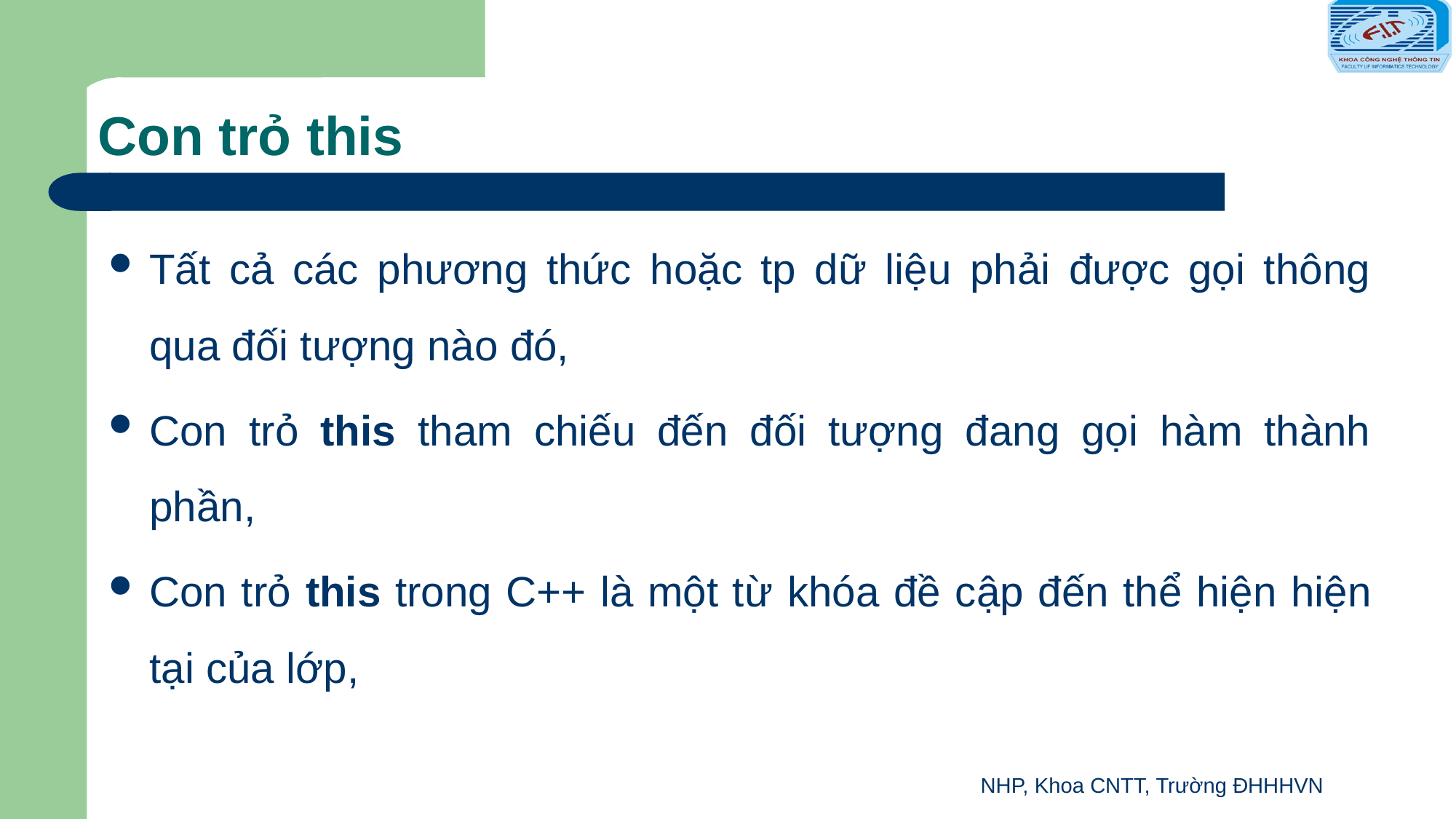

# Con trỏ this
Tất cả các phương thức hoặc tp dữ liệu phải được gọi thông qua đối tượng nào đó,
Con trỏ this tham chiếu đến đối tượng đang gọi hàm thành phần,
Con trỏ this trong C++ là một từ khóa đề cập đến thể hiện hiện tại của lớp,
NHP, Khoa CNTT, Trường ĐHHHVN